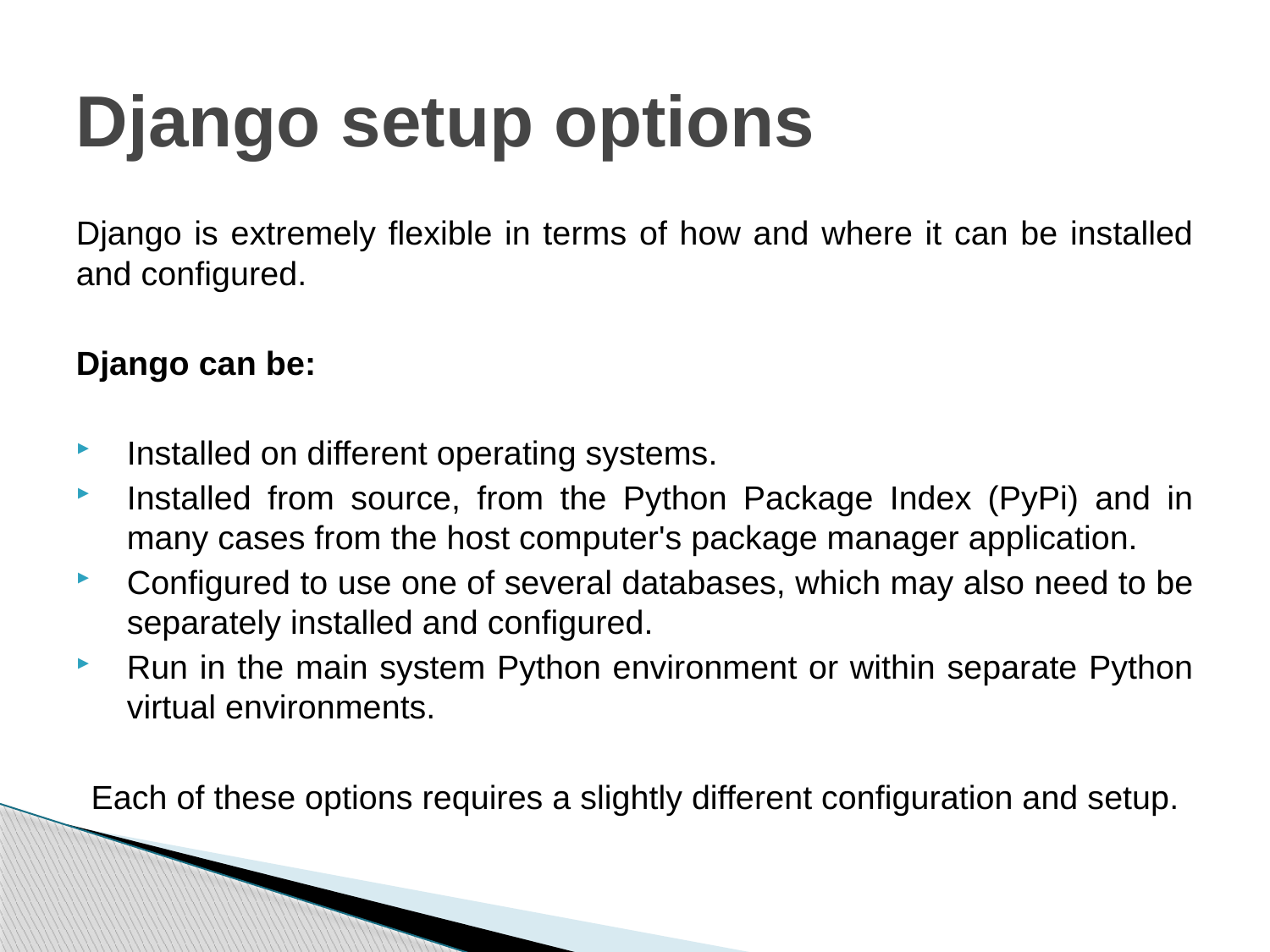

# Django setup options
Django is extremely flexible in terms of how and where it can be installed and configured.

Django can be:

Installed on different operating systems.
Installed from source, from the Python Package Index (PyPi) and in many cases from the host computer's package manager application.
Configured to use one of several databases, which may also need to be separately installed and configured.
Run in the main system Python environment or within separate Python virtual environments.

Each of these options requires a slightly different configuration and setup.